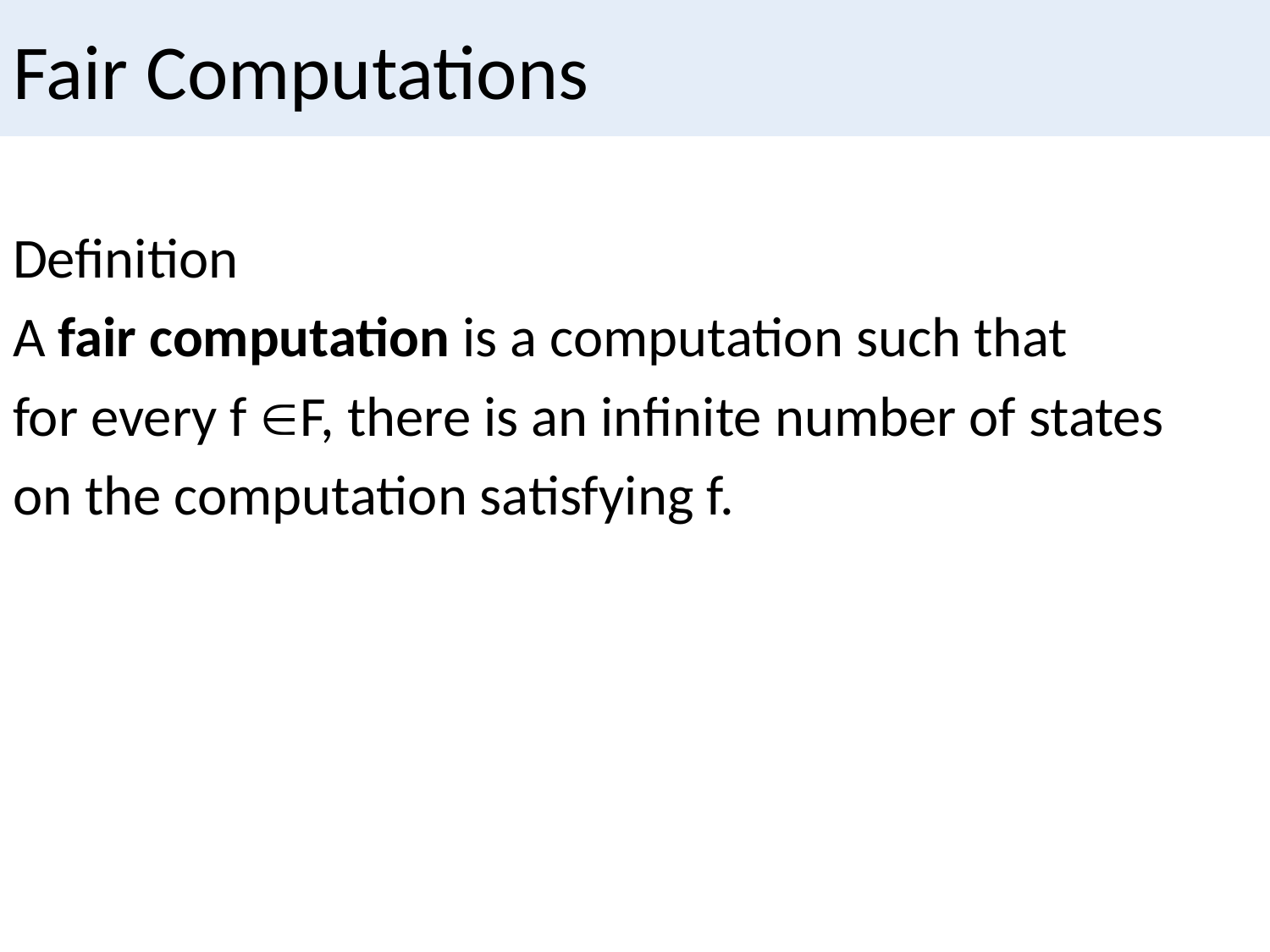

# Fair Computations

Definition
A fair computation is a computation such that
for every f ∈F, there is an infinite number of states
on the computation satisfying f.